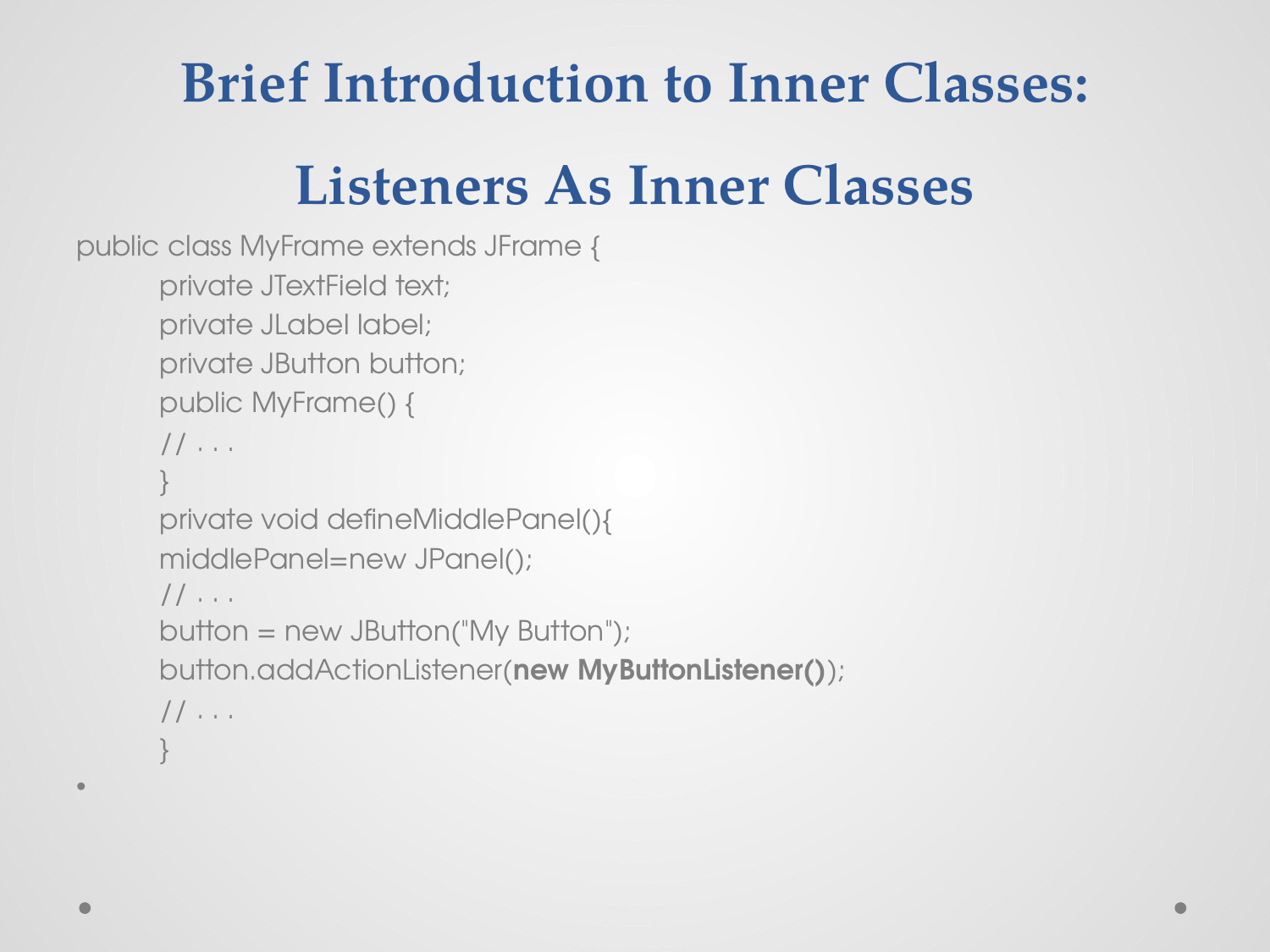

# Brief Introduction to Inner Classes: Listeners As Inner Classes
public class MyFrame extends JFrame {
	private JTextField text;
	private JLabel label;
	private JButton button;
	public MyFrame() {
 		// . . .
	}
	private void defineMiddlePanel(){
		middlePanel=new JPanel();
		// . . .
		button = new JButton("My Button");
		button.addActionListener(new MyButtonListener());
		// . . .
	}